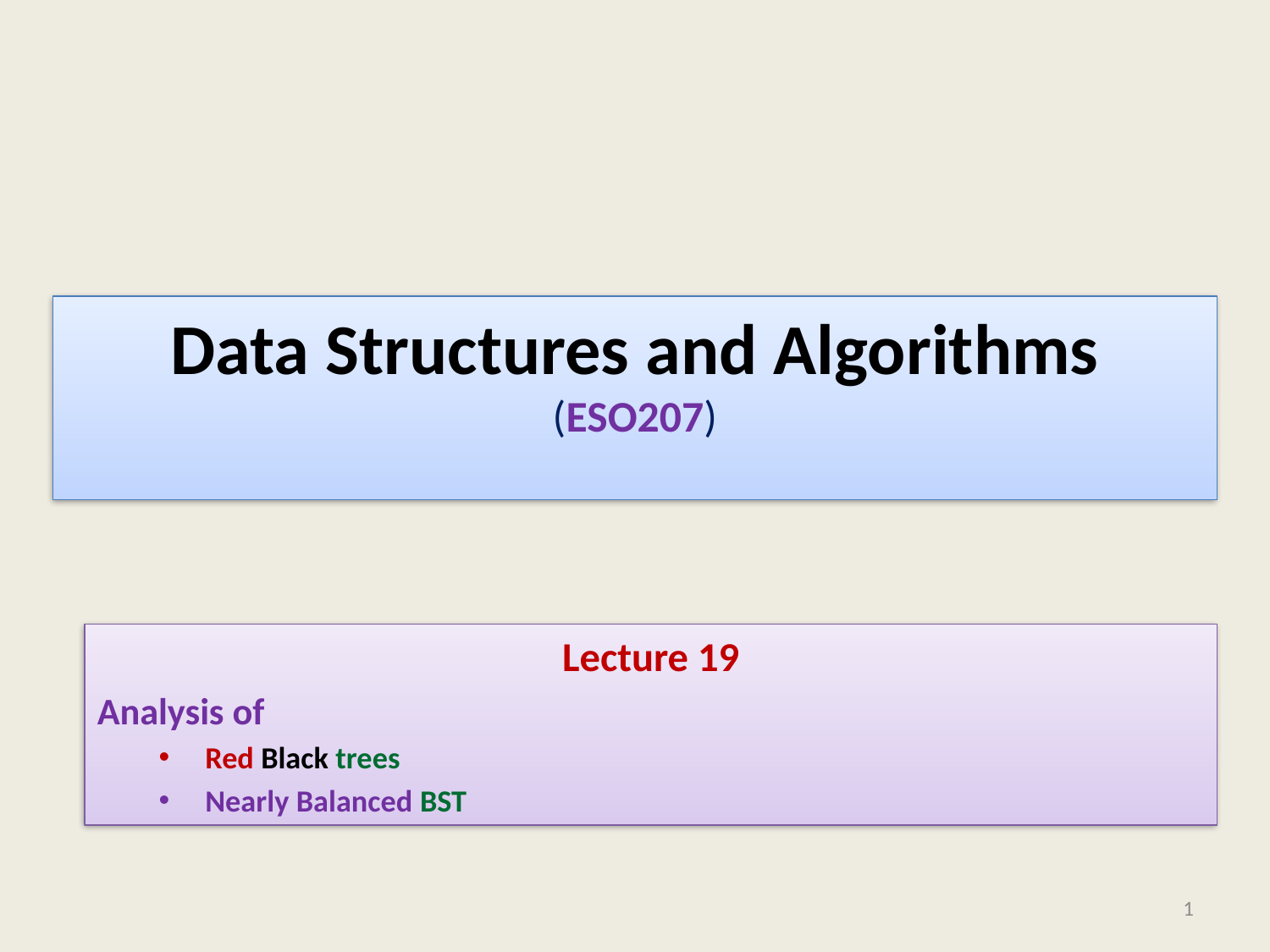

# Data Structures and Algorithms (ESO207)
Lecture 19
Analysis of
Red Black trees
Nearly Balanced BST
1